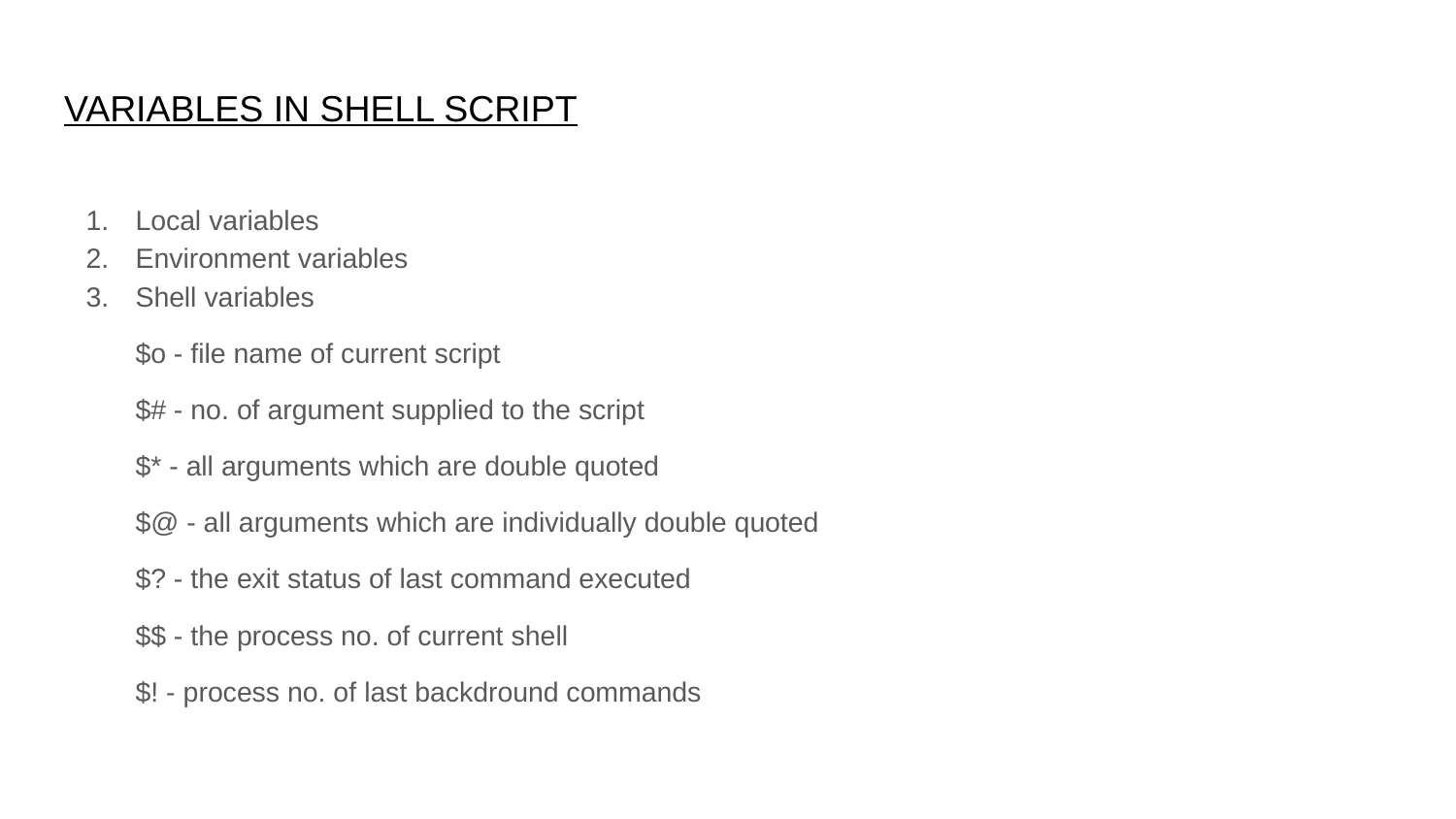

# VARIABLES IN SHELL SCRIPT
Local variables
Environment variables
Shell variables
$o - file name of current script
$# - no. of argument supplied to the script
$* - all arguments which are double quoted
$@ - all arguments which are individually double quoted
$? - the exit status of last command executed
$$ - the process no. of current shell
$! - process no. of last backdround commands